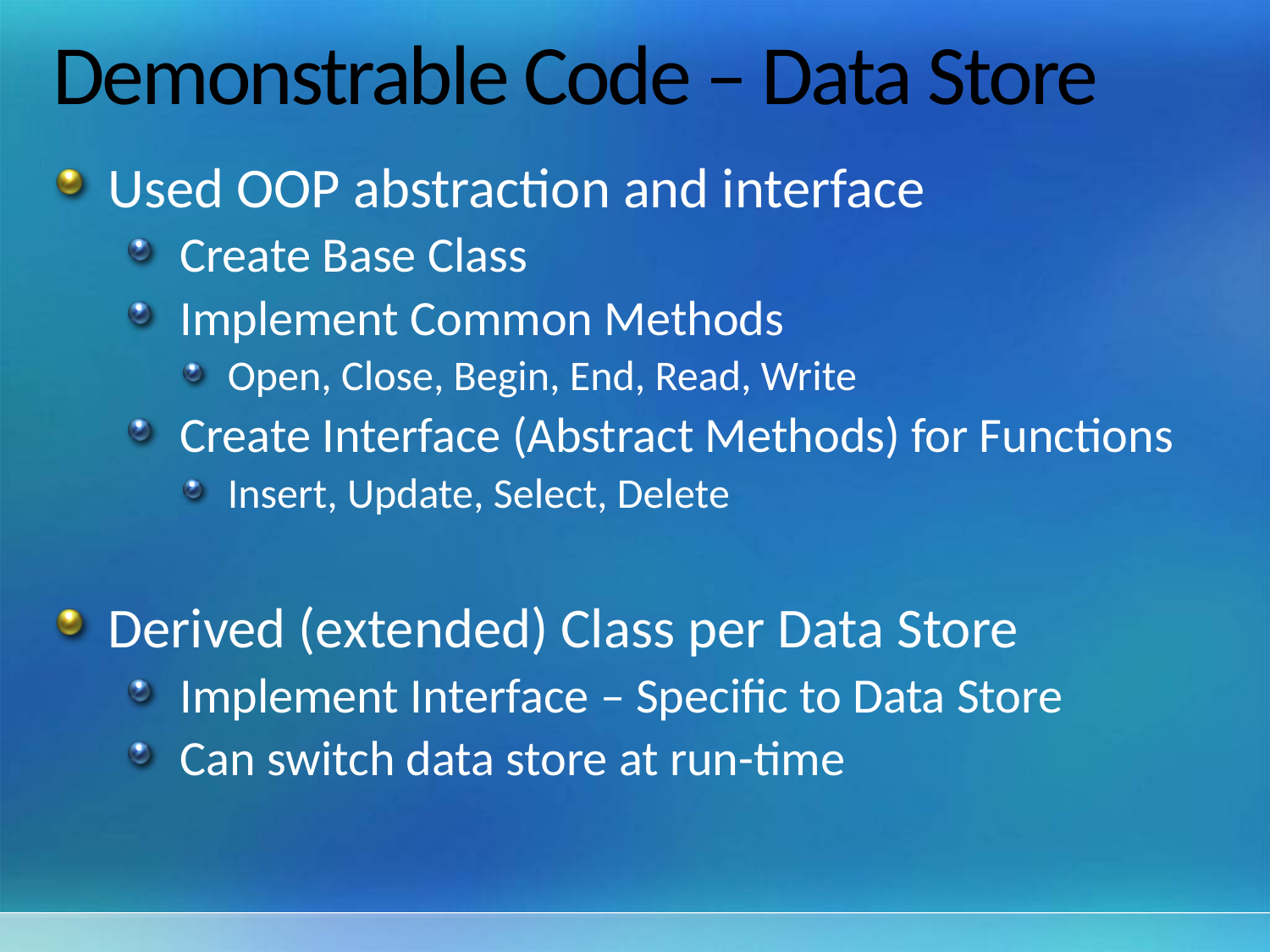

# Demonstrable Code – Data Store
Used OOP abstraction and interface
Create Base Class
Implement Common Methods
Open, Close, Begin, End, Read, Write
Create Interface (Abstract Methods) for Functions
Insert, Update, Select, Delete

Derived (extended) Class per Data Store
Implement Interface – Specific to Data Store
Can switch data store at run-time